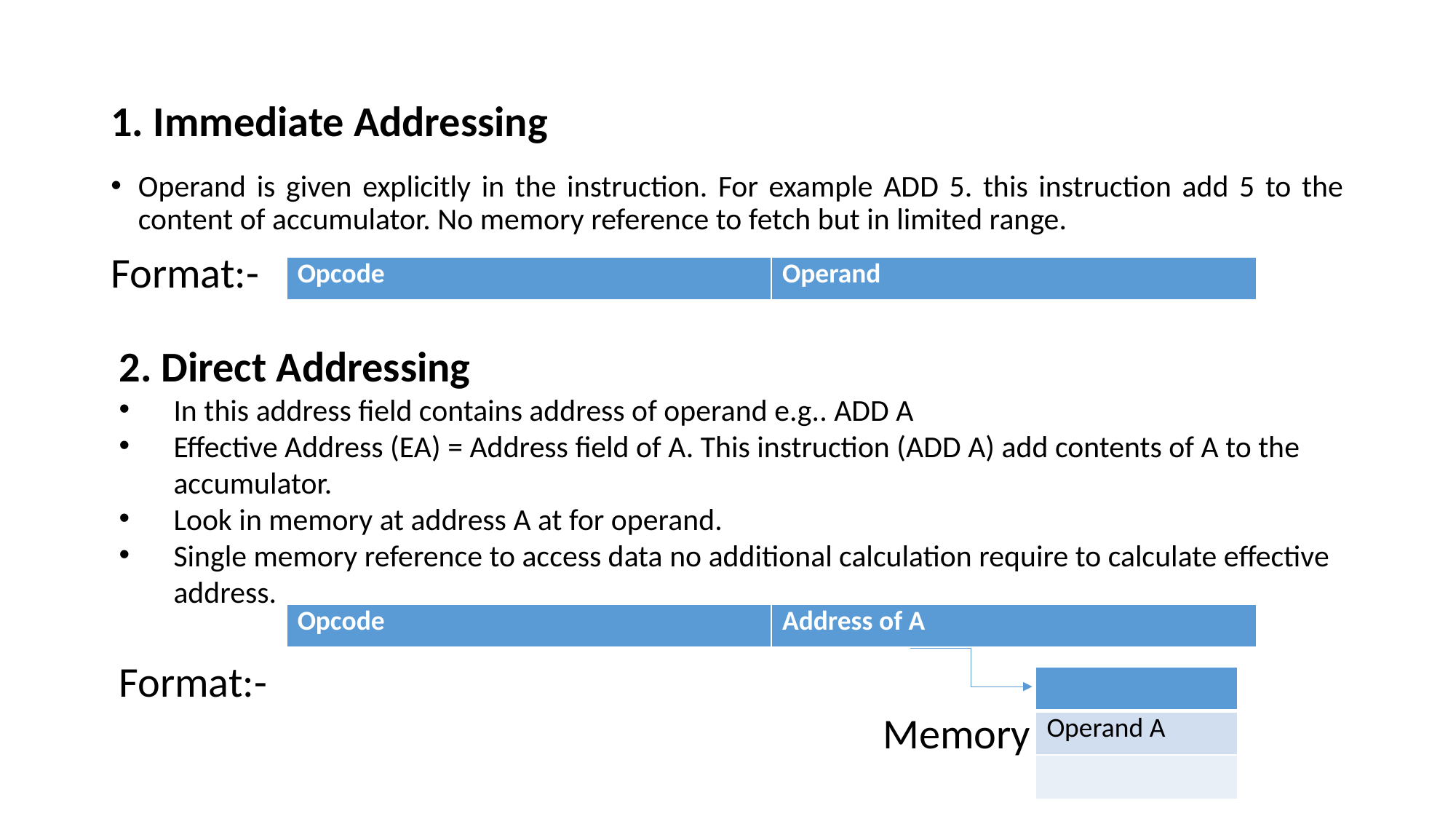

# 1. Immediate Addressing
Operand is given explicitly in the instruction. For example ADD 5. this instruction add 5 to the content of accumulator. No memory reference to fetch but in limited range.
Format:-
| Opcode | Operand |
| --- | --- |
2. Direct Addressing
In this address field contains address of operand e.g.. ADD A
Effective Address (EA) = Address field of A. This instruction (ADD A) add contents of A to the accumulator.
Look in memory at address A at for operand.
Single memory reference to access data no additional calculation require to calculate effective address.

Format:-
			Memory
| Opcode | Address of A |
| --- | --- |
|  |
| --- |
| Operand A |
|  |